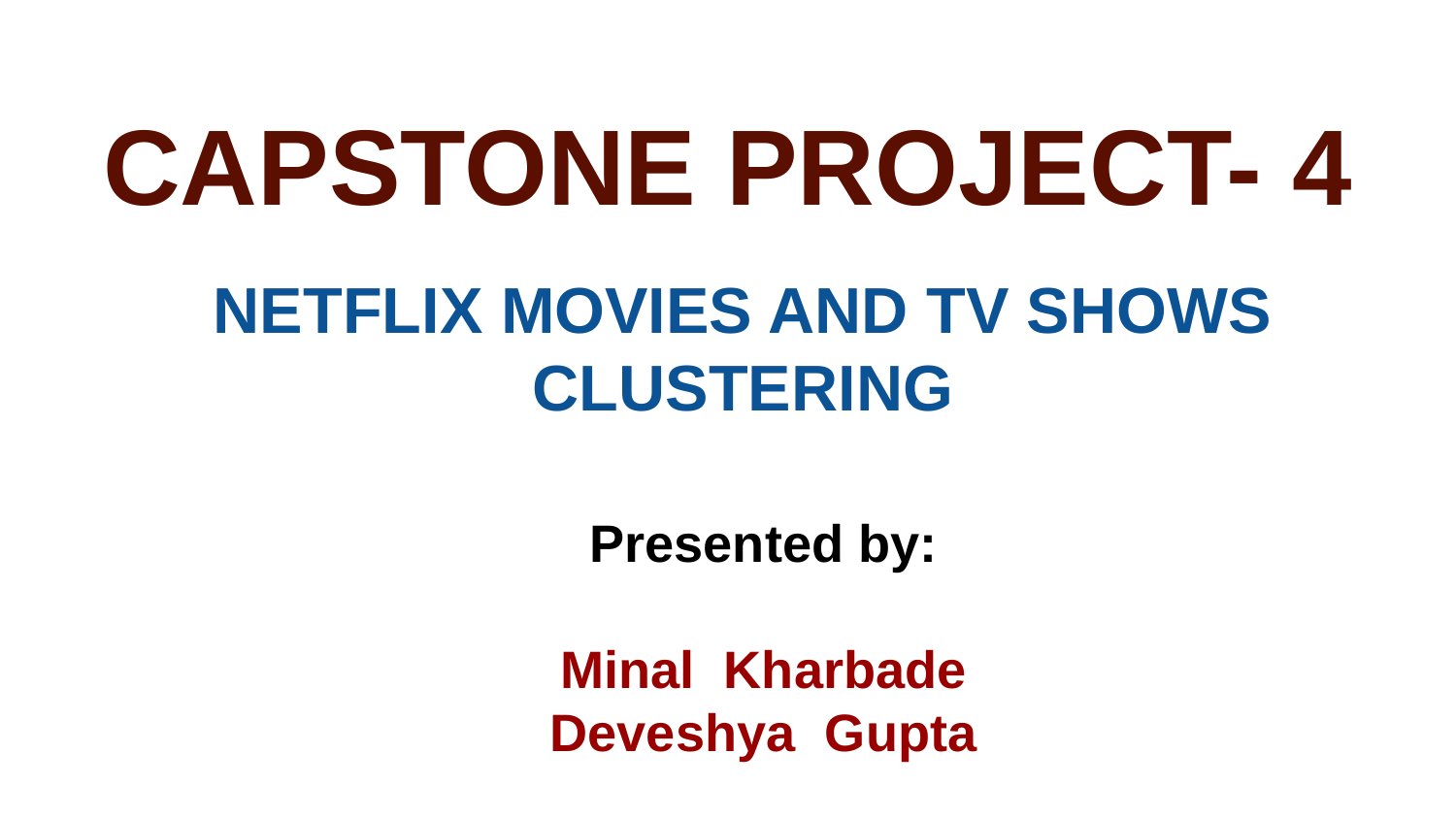

# CAPSTONE PROJECT- 4
NETFLIX MOVIES AND TV SHOWS CLUSTERING
Presented by:

Minal  Kharbade
Deveshya  Gupta